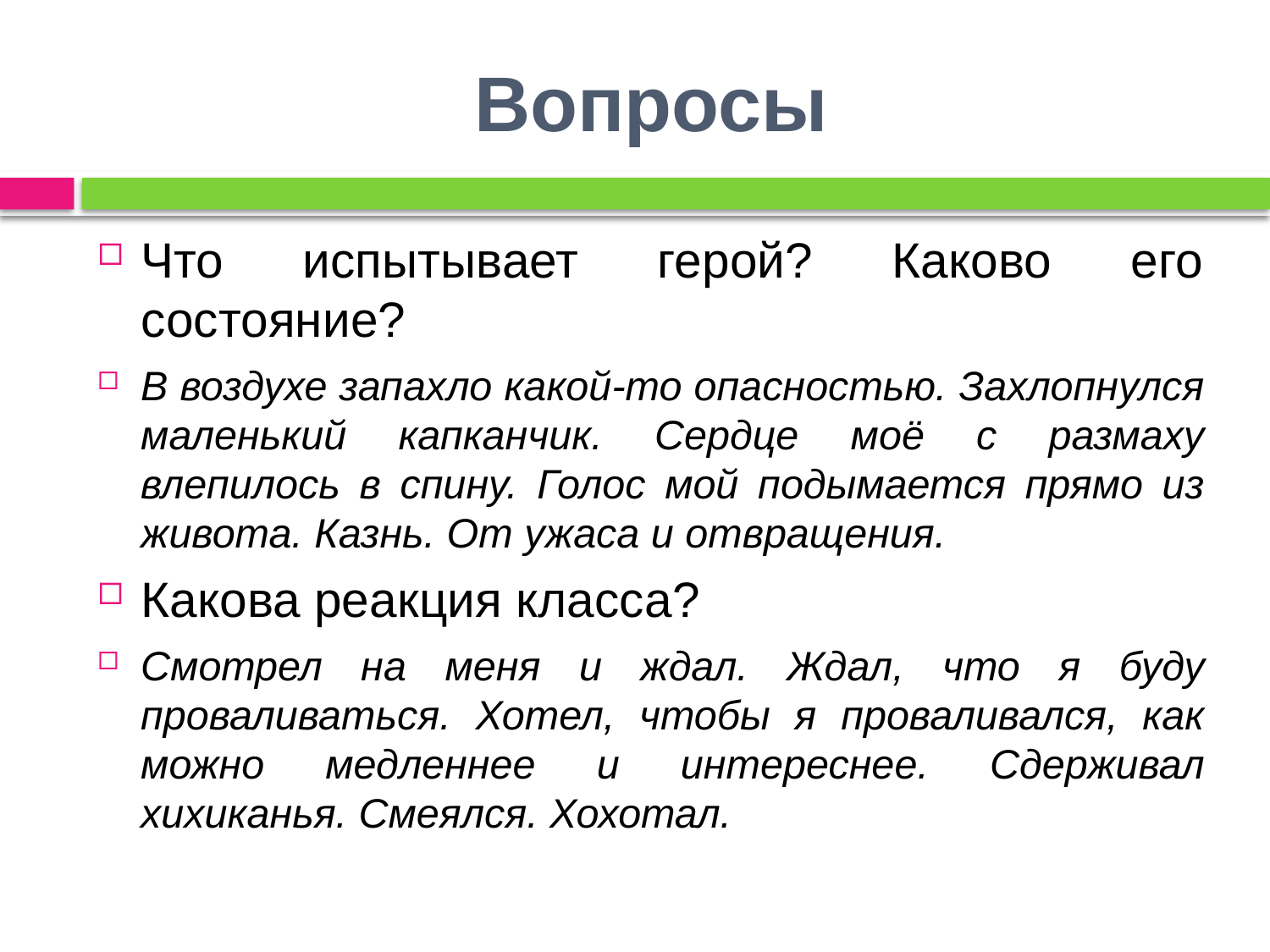

# Вопросы
Что испытывает герой? Каково его состояние?
В воздухе запахло какой-то опасностью. Захлопнулся маленький капканчик. Сердце моё с размаху влепилось в спину. Голос мой подымается прямо из живота. Казнь. От ужаса и отвращения.
Какова реакция класса?
Смотрел на меня и ждал. Ждал, что я буду проваливаться. Хотел, чтобы я проваливался, как можно медленнее и интереснее. Сдерживал хихиканья. Смеялся. Хохотал.